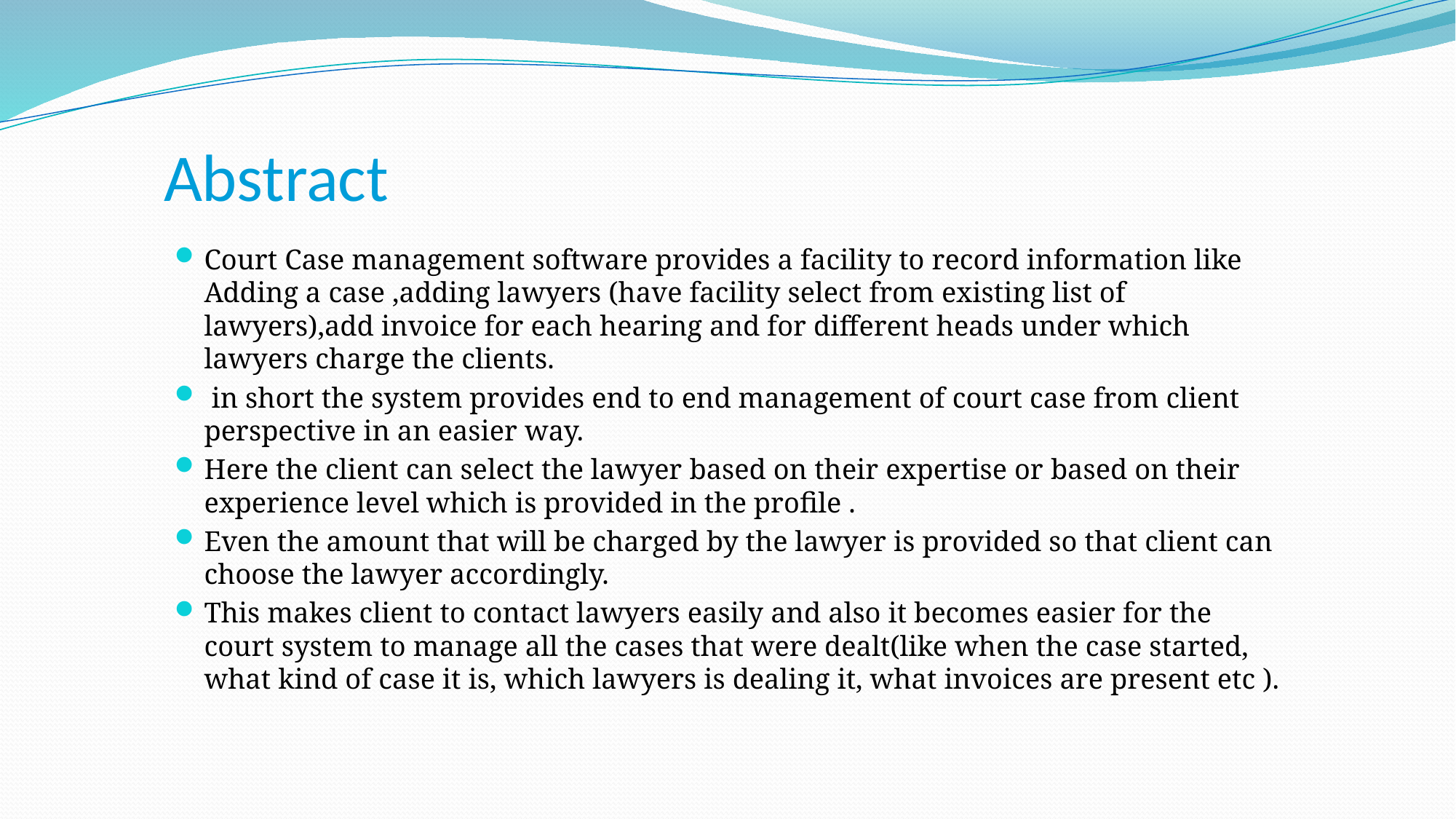

# Abstract
Court Case management software provides a facility to record information like Adding a case ,adding lawyers (have facility select from existing list of lawyers),add invoice for each hearing and for different heads under which lawyers charge the clients.
 in short the system provides end to end management of court case from client perspective in an easier way.
Here the client can select the lawyer based on their expertise or based on their experience level which is provided in the profile .
Even the amount that will be charged by the lawyer is provided so that client can choose the lawyer accordingly.
This makes client to contact lawyers easily and also it becomes easier for the court system to manage all the cases that were dealt(like when the case started, what kind of case it is, which lawyers is dealing it, what invoices are present etc ).